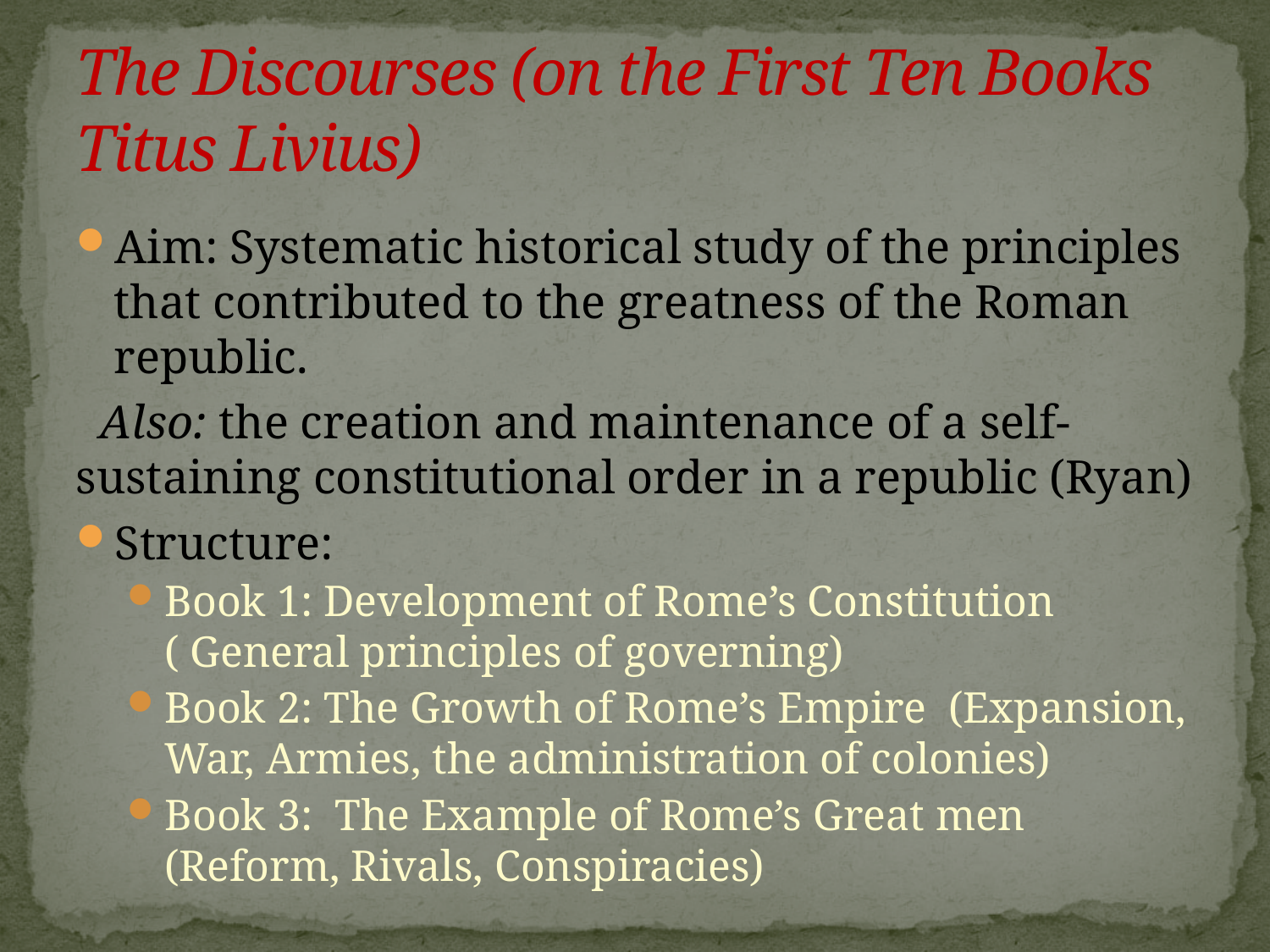

# The Discourses (on the First Ten Books Titus Livius)
Aim: Systematic historical study of the principles that contributed to the greatness of the Roman republic.
  Also: the creation and maintenance of a self-sustaining constitutional order in a republic (Ryan)
Structure:
Book 1: Development of Rome’s Constitution  ( General principles of governing)
Book 2: The Growth of Rome’s Empire  (Expansion, War, Armies, the administration of colonies)
Book 3:  The Example of Rome’s Great men (Reform, Rivals, Conspiracies)